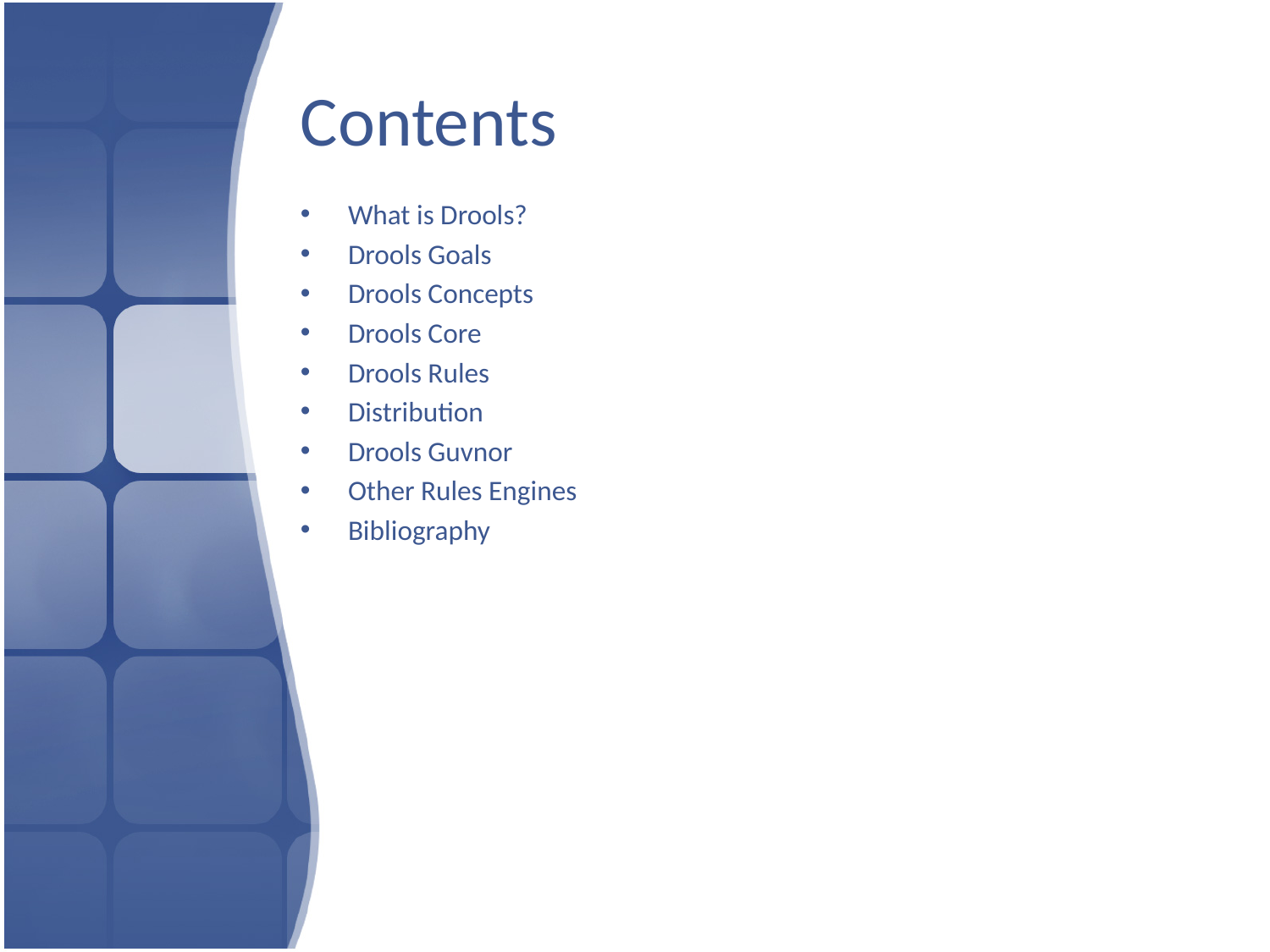

# Contents
What is Drools?
Drools Goals
Drools Concepts
Drools Core
Drools Rules
Distribution
Drools Guvnor
Other Rules Engines
Bibliography